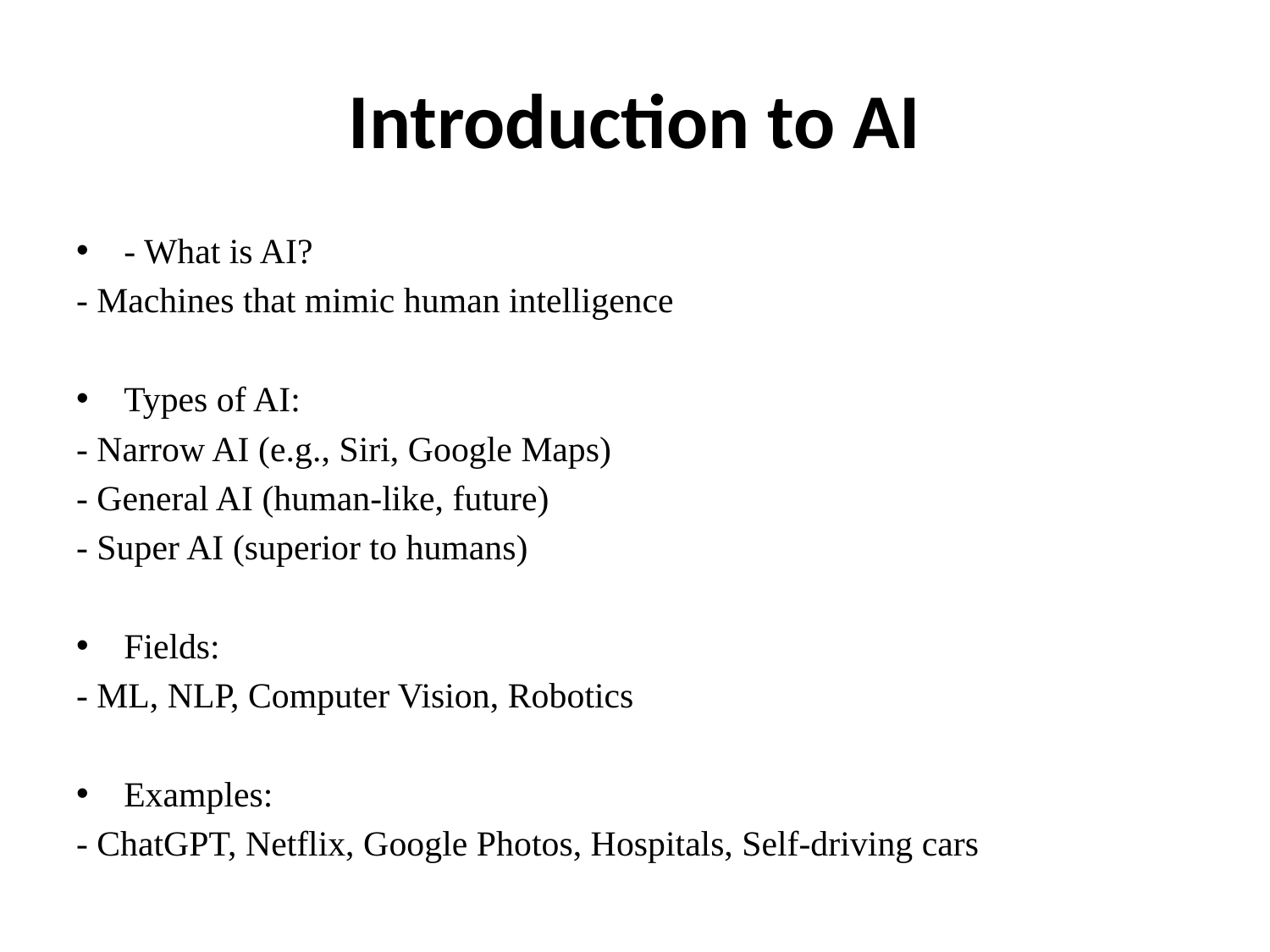

# Introduction to AI
- What is AI?
- Machines that mimic human intelligence

Types of AI:
- Narrow AI (e.g., Siri, Google Maps)
- General AI (human-like, future)
- Super AI (superior to humans)

Fields:
- ML, NLP, Computer Vision, Robotics

Examples:
- ChatGPT, Netflix, Google Photos, Hospitals, Self-driving cars